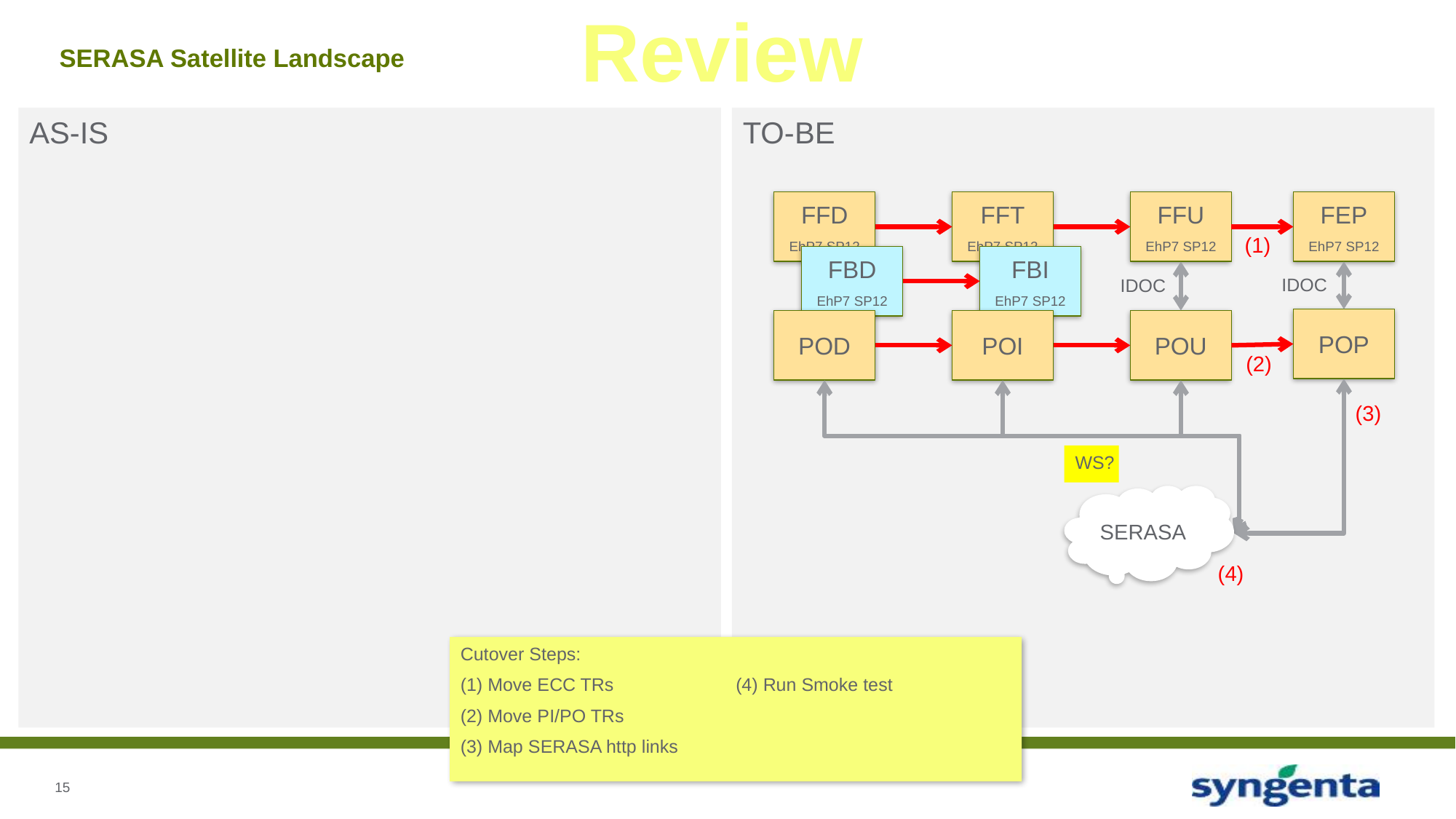

Review
# SERASA Satellite Landscape
AS-IS
TO-BE
FFD
EhP7 SP12
FFT
EhP7 SP12
FFU
EhP7 SP12
FEP
EhP7 SP12
(1)
FBD
EhP7 SP12
FBI
EhP7 SP12
IDOC
IDOC
POP
POD
POI
POU
(2)
(3)
WS?
SERASA
(4)
Cutover Steps:
Move ECC TRs
Move PI/PO TRs
Map SERASA http links

Run Smoke test